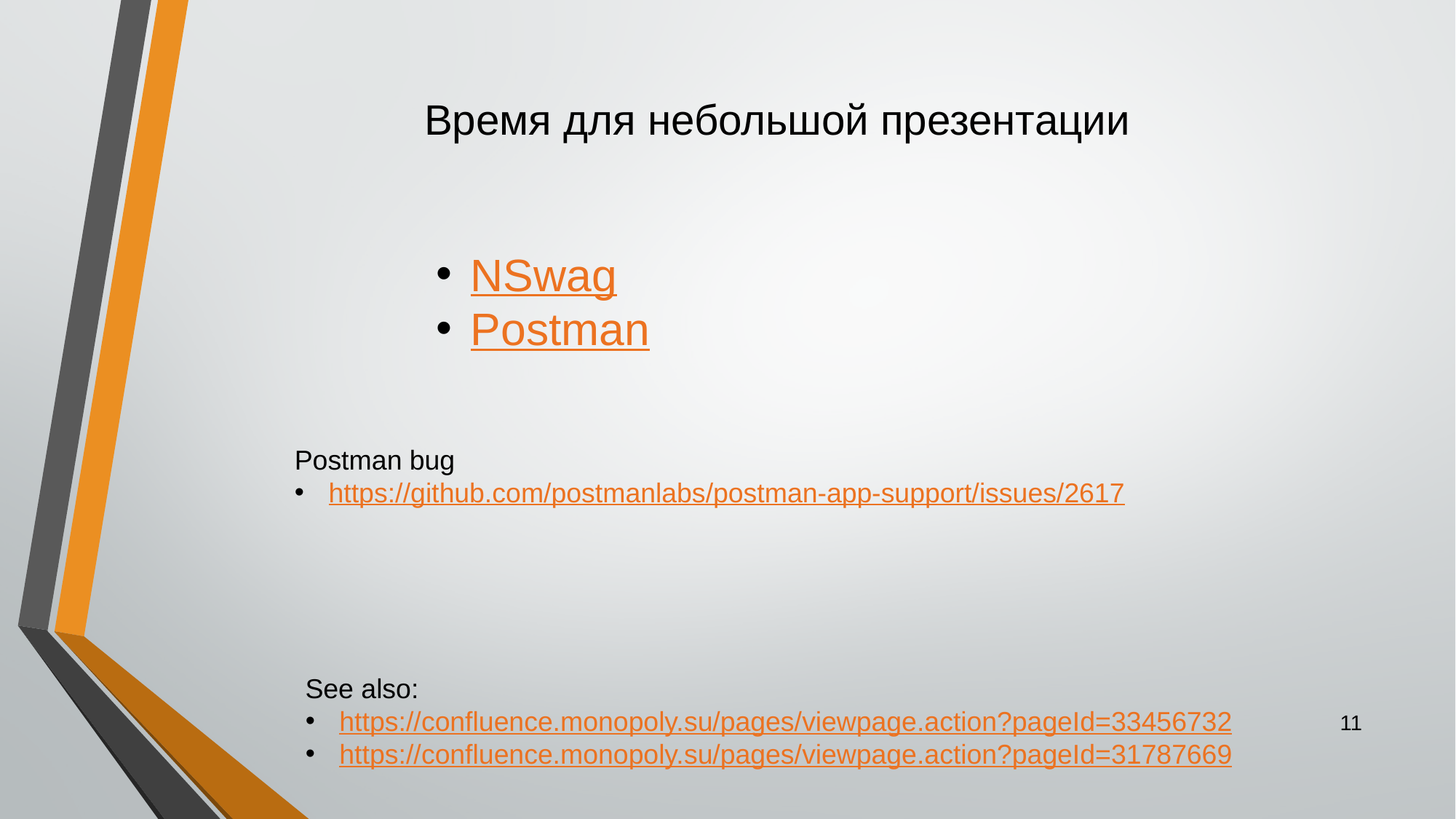

Время для небольшой презентации

NSwag
Postman

Postman bug
https://github.com/postmanlabs/postman-app-support/issues/2617
See also:
https://confluence.monopoly.su/pages/viewpage.action?pageId=33456732
https://confluence.monopoly.su/pages/viewpage.action?pageId=31787669
11